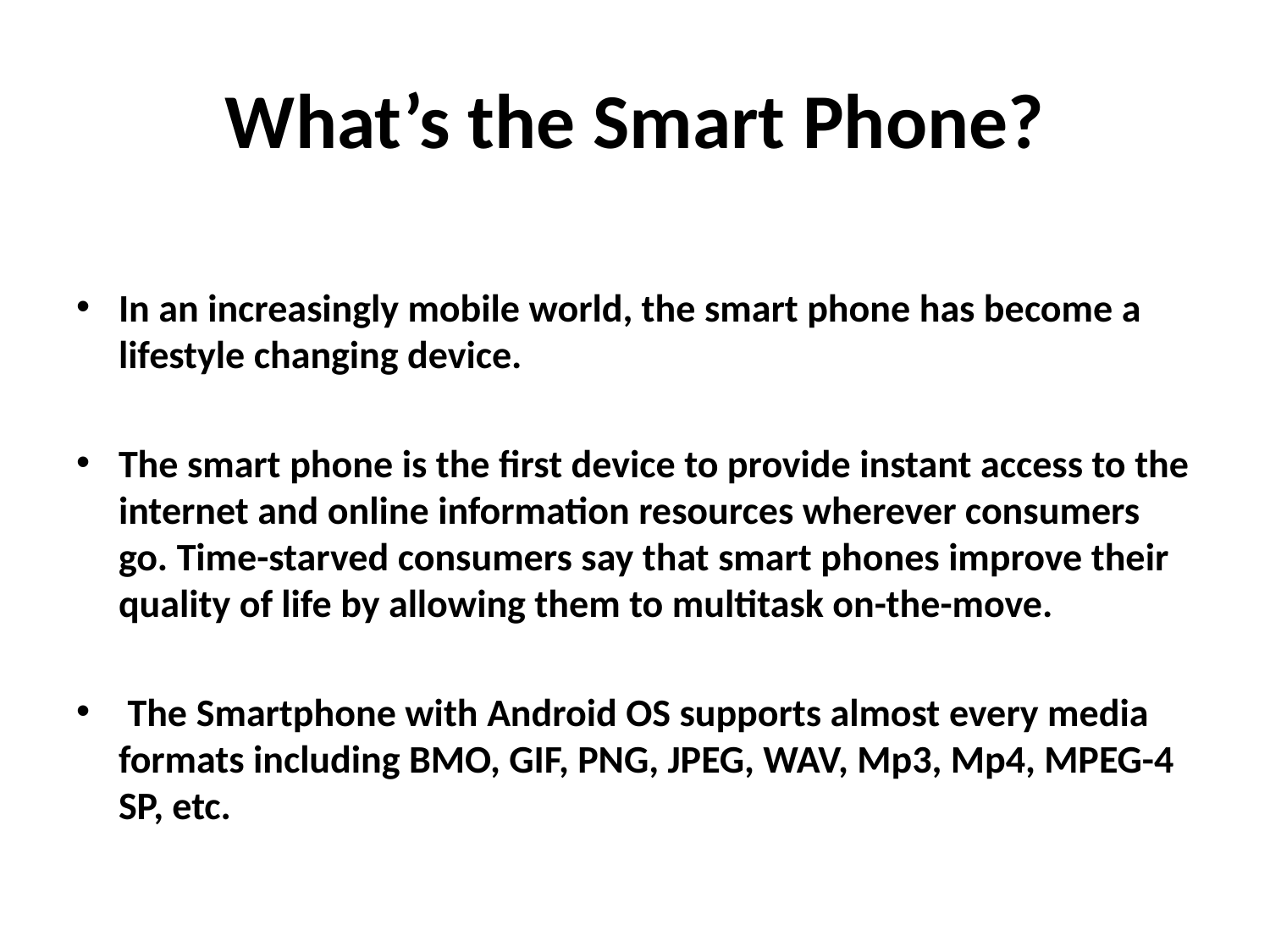

# What’s the Smart Phone?

In an increasingly mobile world, the smart phone has become a lifestyle changing device.

The smart phone is the first device to provide instant access to the internet and online information resources wherever consumers go. Time-starved consumers say that smart phones improve their quality of life by allowing them to multitask on-the-move.

 The Smartphone with Android OS supports almost every media formats including BMO, GIF, PNG, JPEG, WAV, Mp3, Mp4, MPEG-4 SP, etc.